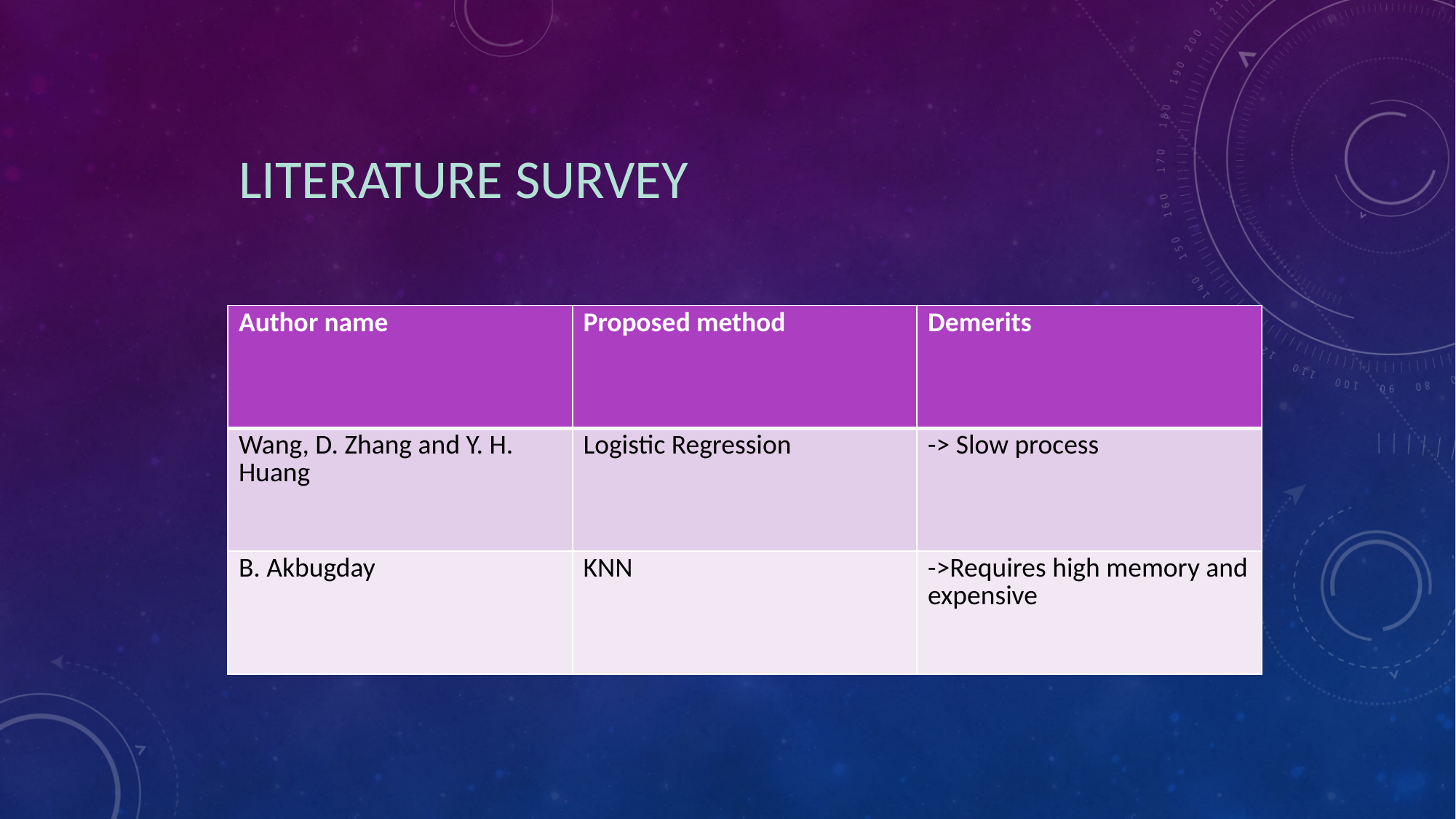

# Literature Survey
| Author name | Proposed method | Demerits |
| --- | --- | --- |
| Wang, D. Zhang and Y. H. Huang | Logistic Regression | -> Slow process |
| B. Akbugday | KNN | ->Requires high memory and expensive |